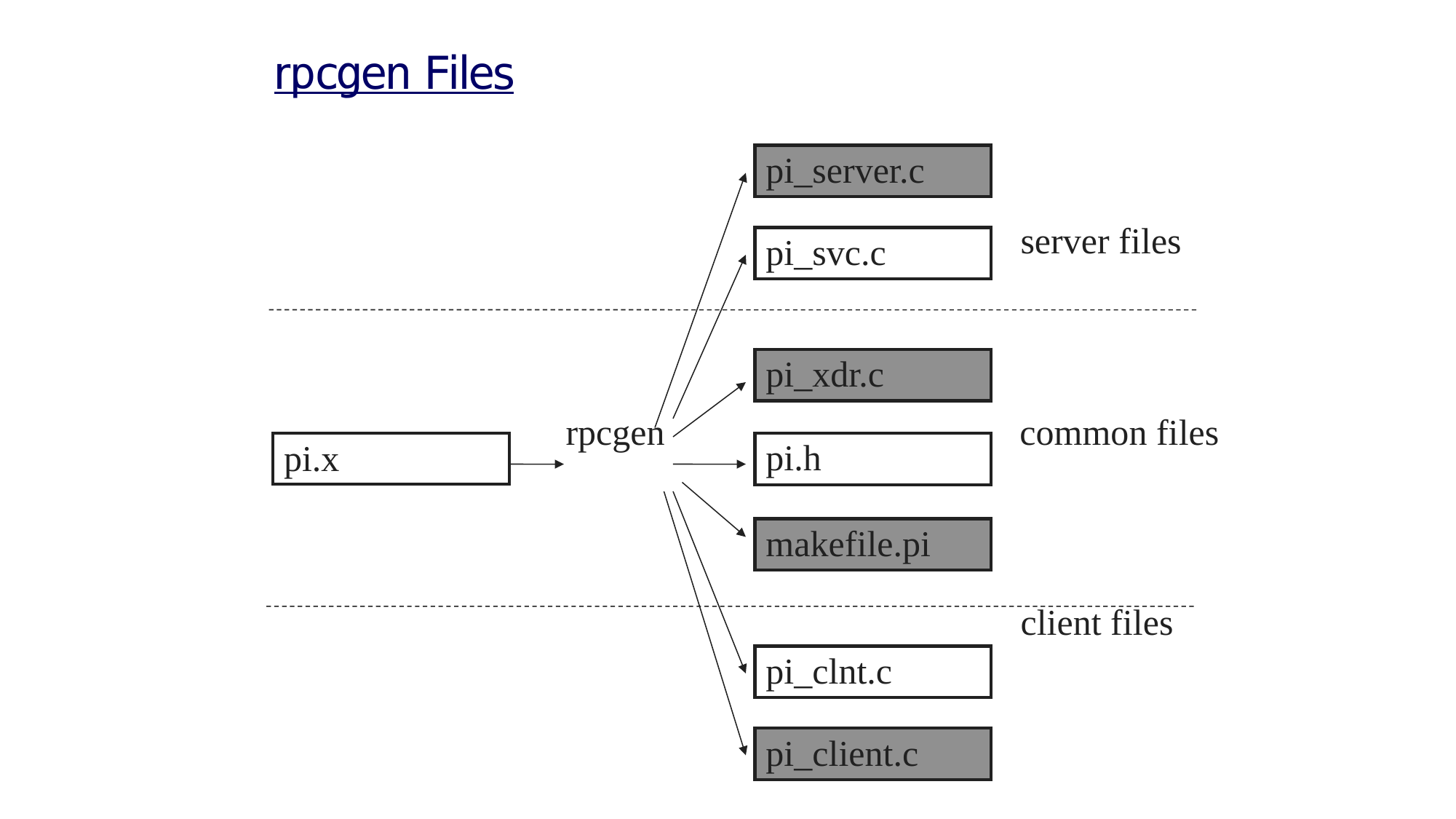

# rpcgen Files
| pi\_server.c |
| --- |
| server files rpcgen common files client files |
| --- |

| pi\_svc.c |
| --- |

| pi\_xdr.c |
| --- |

| pi.h |
| --- |
| pi.x |
| --- |

| makefile.pi |
| --- |

| pi\_clnt.c |
| --- |
| pi\_client.c |
| --- |